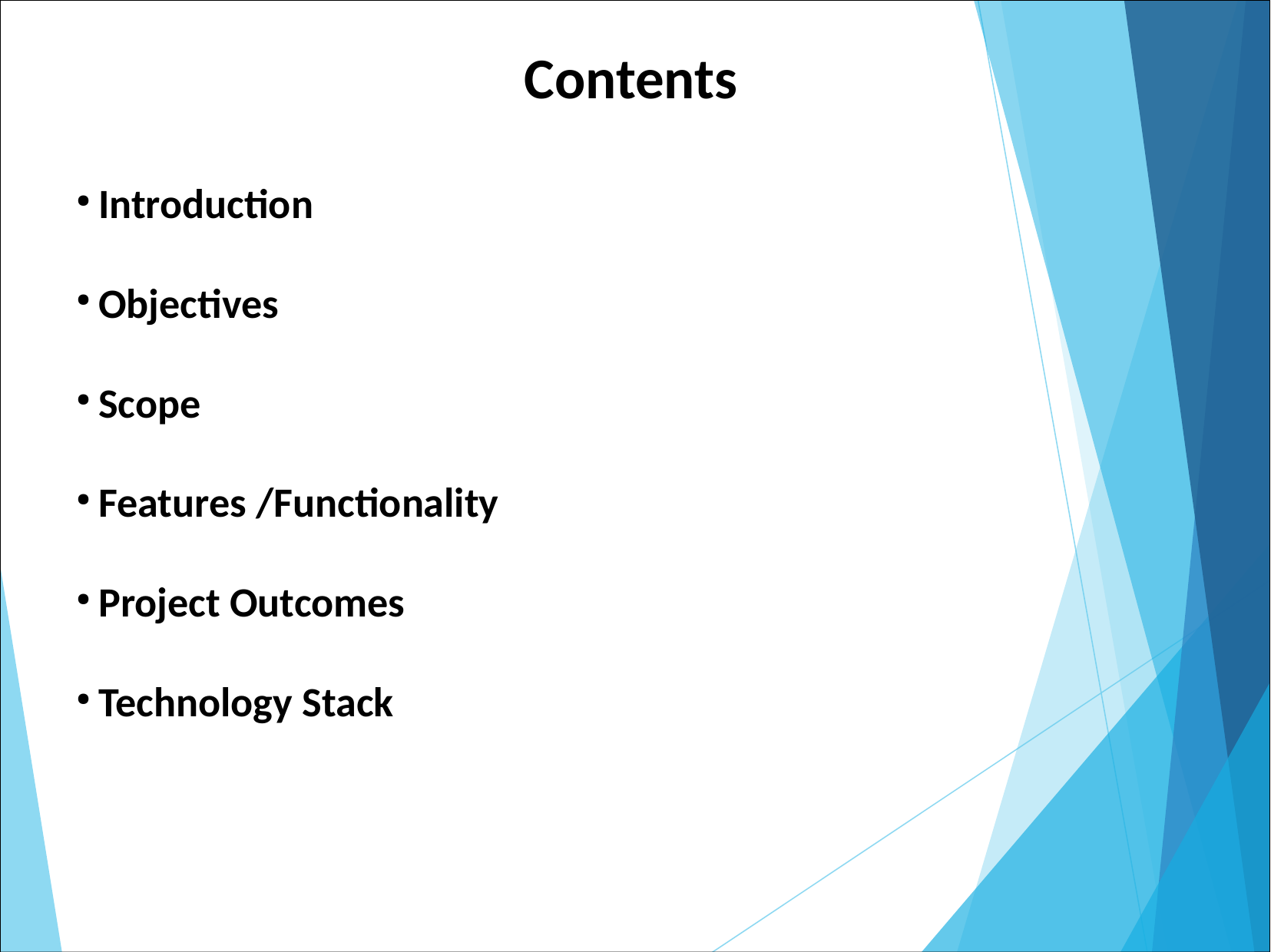

# Contents
Introduction

Objectives

Scope

Features /Functionality

Project Outcomes

Technology Stack